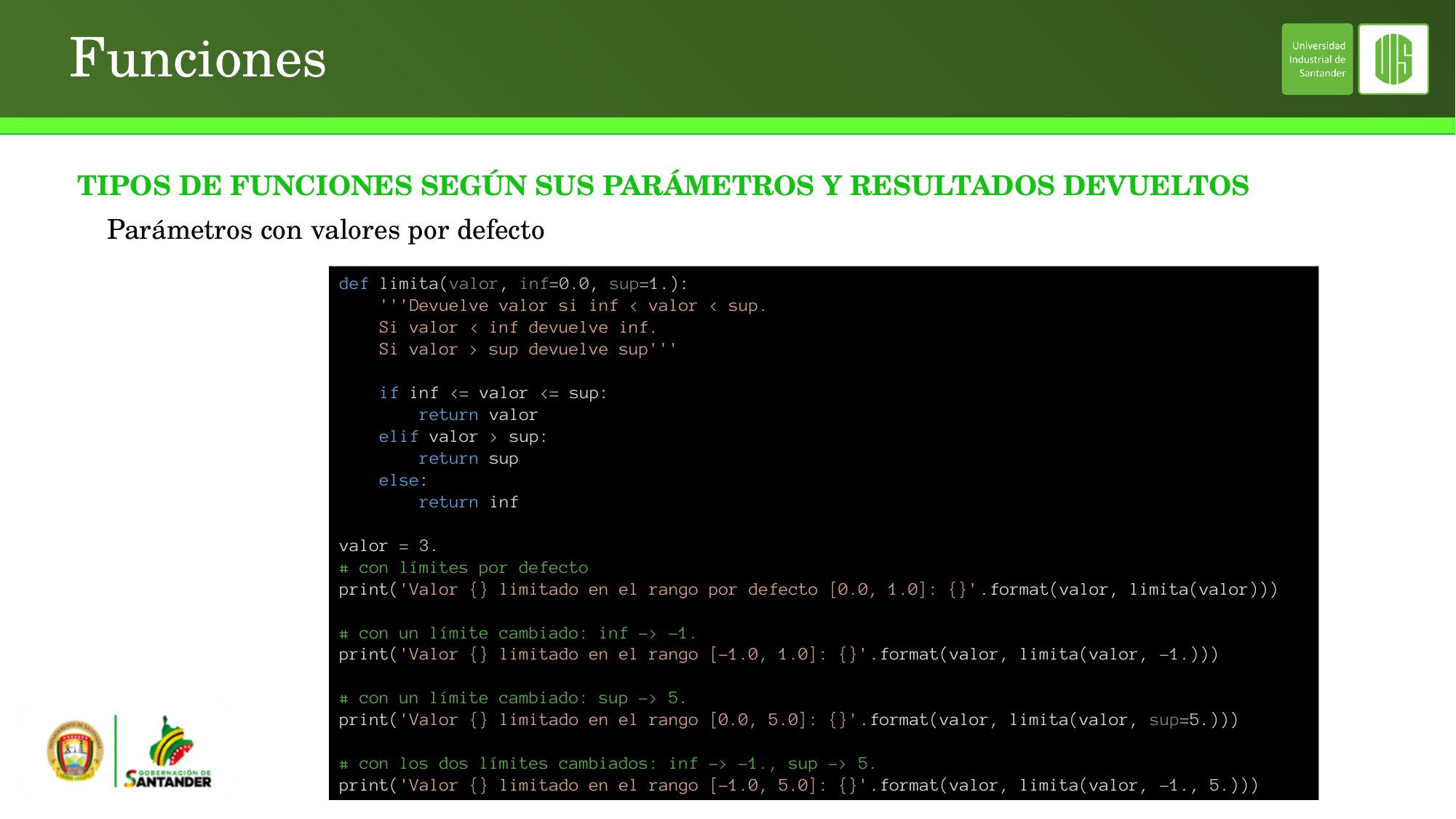

# Funciones
TIPOS DE FUNCIONES SEGÚN SUS PARÁMETROS Y RESULTADOS DEVUELTOS
Parámetros con valores por defecto
def limita(valor, inf=0.0, sup=1.):
    '''Devuelve valor si inf < valor < sup.
    Si valor < inf devuelve inf.
    Si valor > sup devuelve sup'''
    if inf <= valor <= sup:
        return valor
    elif valor > sup:
        return sup
    else:
        return inf
valor = 3.
# con límites por defecto
print('Valor {} limitado en el rango por defecto [0.0, 1.0]: {}'.format(valor, limita(valor)))
# con un límite cambiado: inf -> -1.
print('Valor {} limitado en el rango [-1.0, 1.0]: {}'.format(valor, limita(valor, -1.)))
# con un límite cambiado: sup -> 5.
print('Valor {} limitado en el rango [0.0, 5.0]: {}'.format(valor, limita(valor, sup=5.)))
# con los dos límites cambiados: inf -> -1., sup -> 5.
print('Valor {} limitado en el rango [-1.0, 5.0]: {}'.format(valor, limita(valor, -1., 5.)))